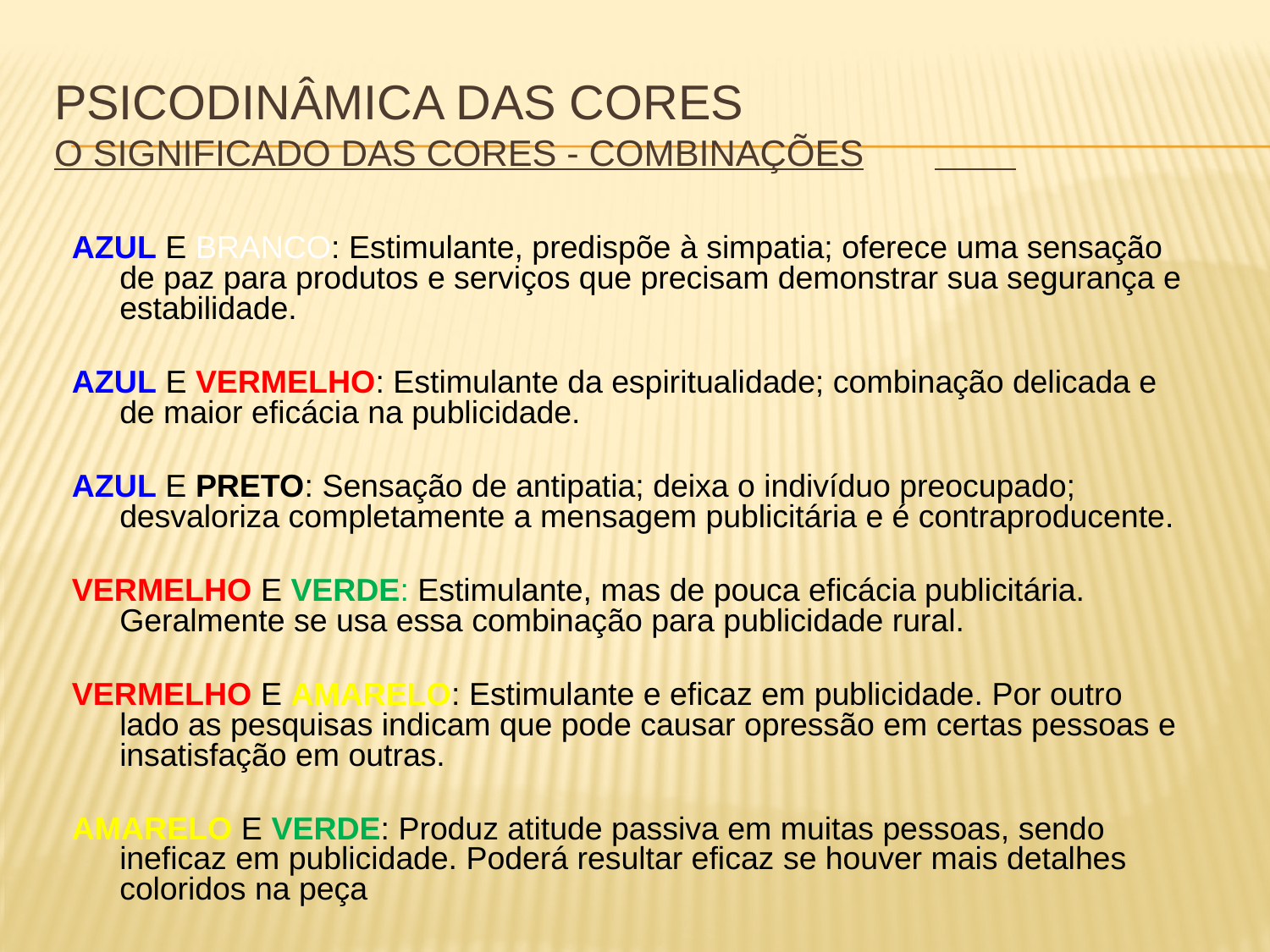

# Psicodinâmica das Cores O Significado das Cores - COMBINAÇÕES
AZUL E BRANCO: Estimulante, predispõe à simpatia; oferece uma sensação de paz para produtos e serviços que precisam demonstrar sua segurança e estabilidade.

AZUL E VERMELHO: Estimulante da espiritualidade; combinação delicada e de maior eficácia na publicidade.

AZUL E PRETO: Sensação de antipatia; deixa o indivíduo preocupado; desvaloriza completamente a mensagem publicitária e é contraproducente.

VERMELHO E VERDE: Estimulante, mas de pouca eficácia publicitária. Geralmente se usa essa combinação para publicidade rural.

VERMELHO E AMARELO: Estimulante e eficaz em publicidade. Por outro lado as pesquisas indicam que pode causar opressão em certas pessoas e insatisfação em outras.

AMARELO E VERDE: Produz atitude passiva em muitas pessoas, sendo ineficaz em publicidade. Poderá resultar eficaz se houver mais detalhes coloridos na peça